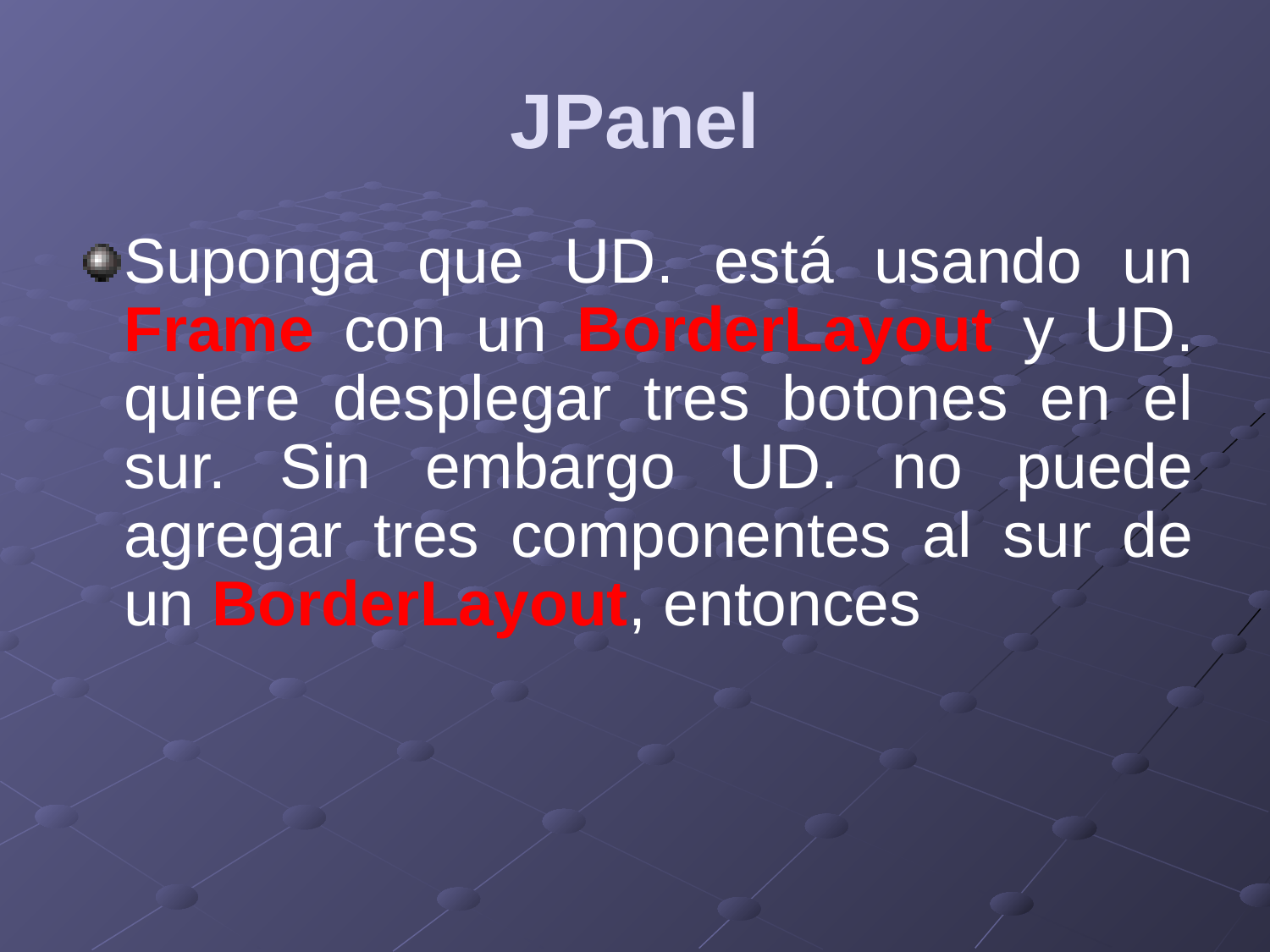

# JPanel
Suponga que UD. está usando un Frame con un BorderLayout y UD. quiere desplegar tres botones en el sur. Sin embargo UD. no puede agregar tres componentes al sur de un BorderLayout, entonces